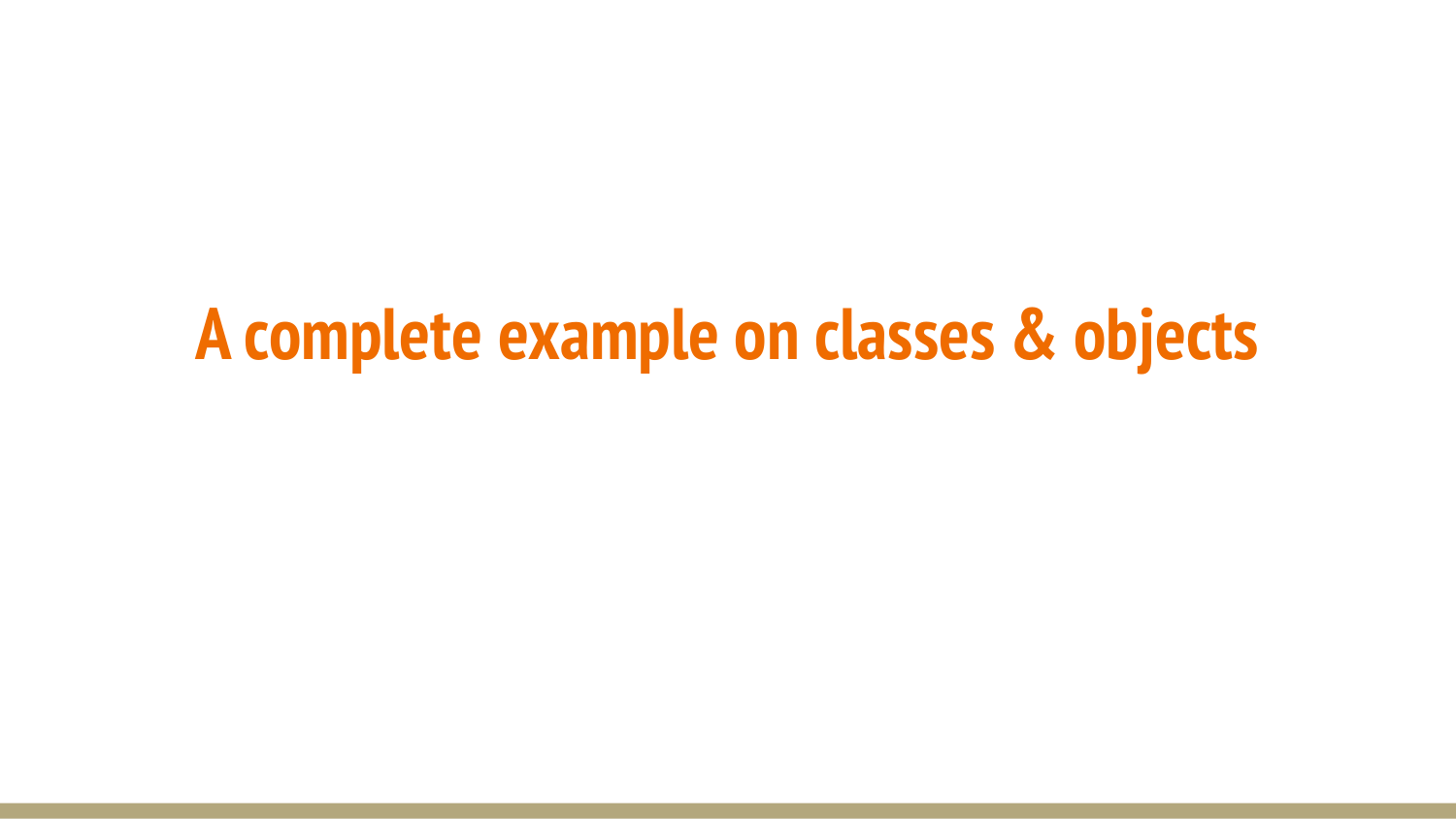

# A complete example on classes & objects